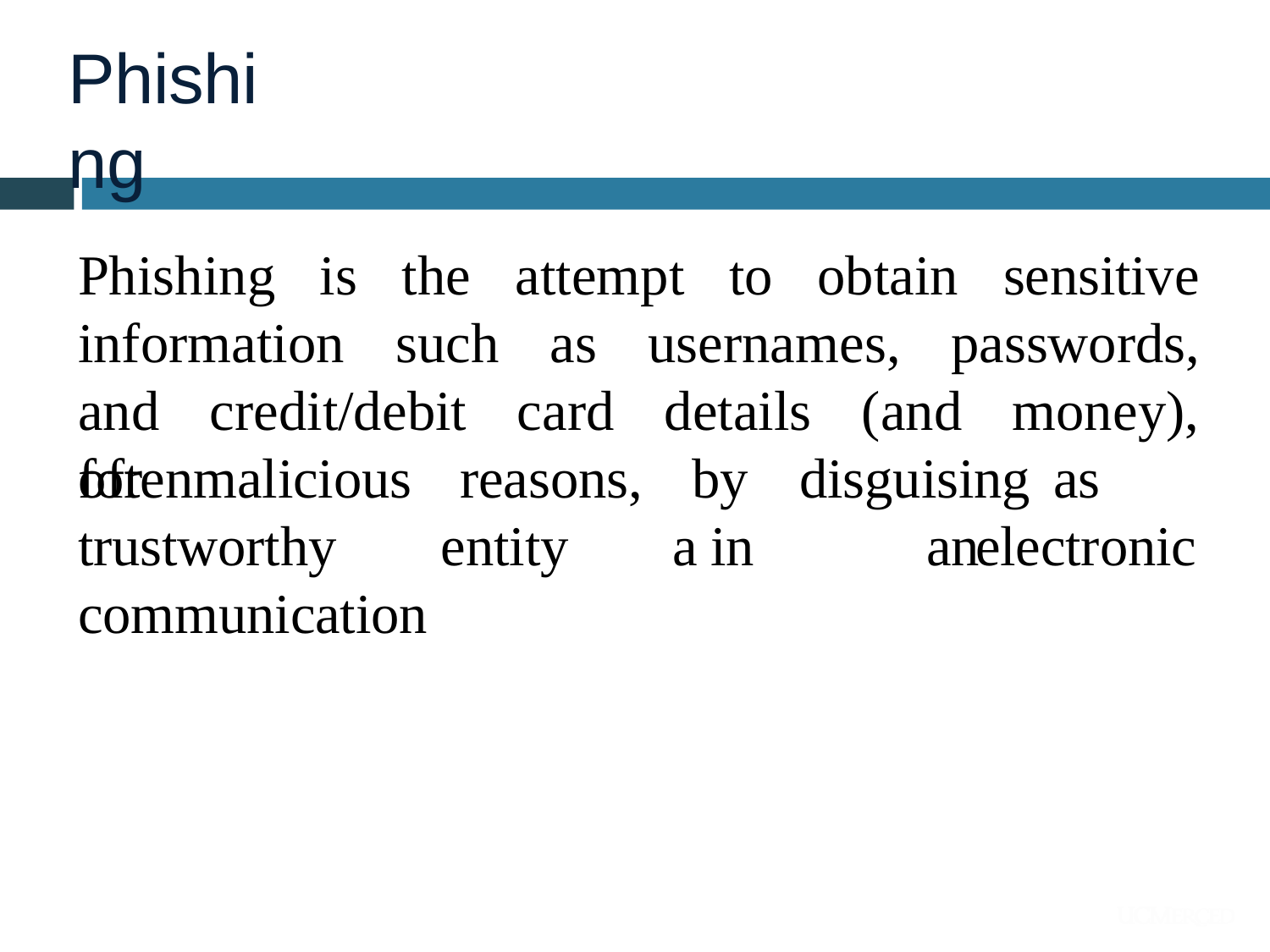

# Phishing
Phishing  is  the  attempt  to  obtain  sensitive information  such  as  usernames,  passwords, and credit/debit card details (and money), often
for	malicious
reasons, entity
by	disguising	as	a in		an
trustworthy communication
electronic